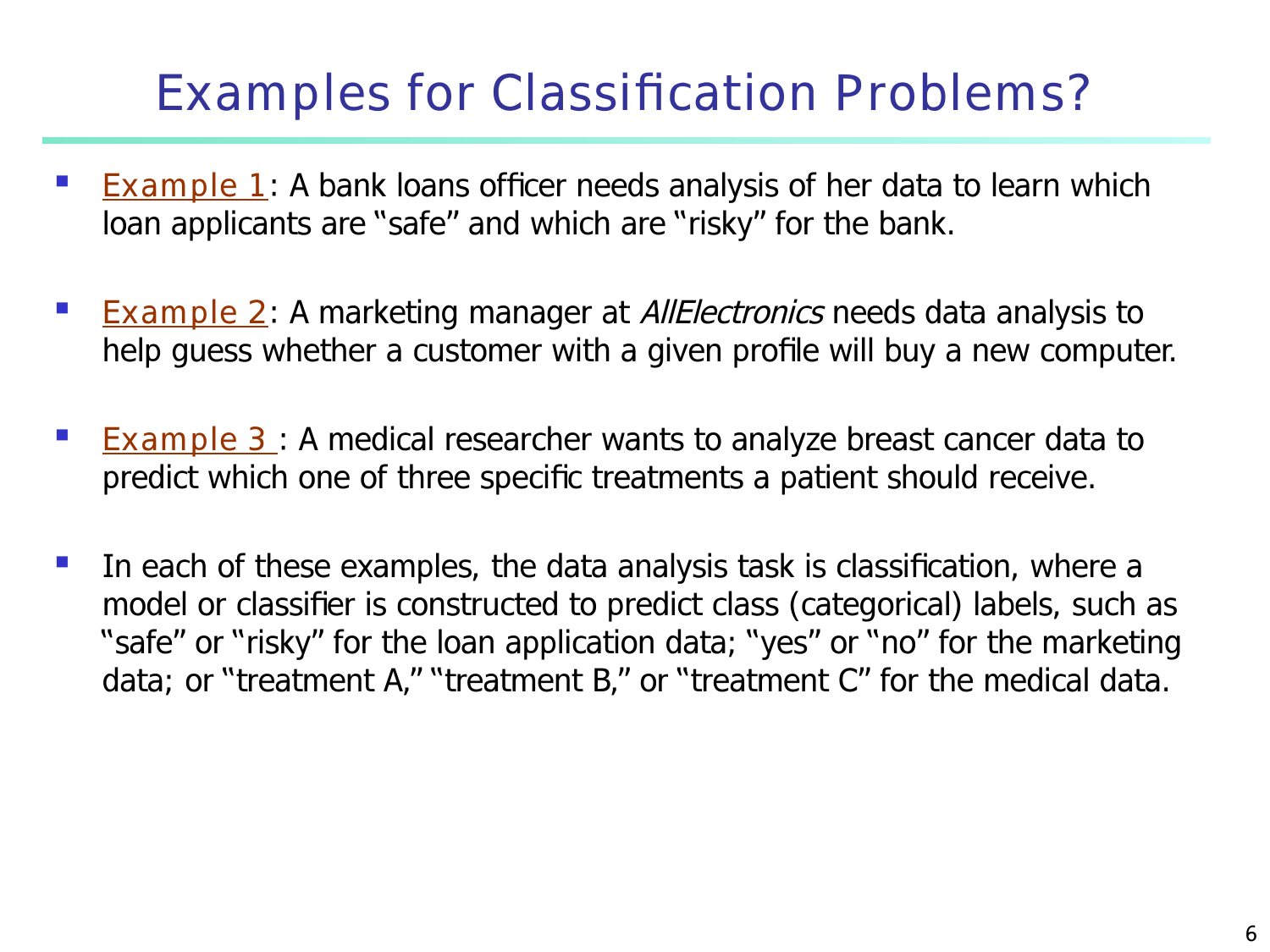

# Examples for Classification Problems?
Example 1: A bank loans officer needs analysis of her data to learn which loan applicants are “safe” and which are “risky” for the bank.

Example 2: A marketing manager at AllElectronics needs data analysis to help guess whether a customer with a given profile will buy a new computer.

Example 3 : A medical researcher wants to analyze breast cancer data to predict which one of three specific treatments a patient should receive.

In each of these examples, the data analysis task is classification, where a model or classifier is constructed to predict class (categorical) labels, such as “safe” or “risky” for the loan application data; “yes” or “no” for the marketing data; or “treatment A,” “treatment B,” or “treatment C” for the medical data.

6